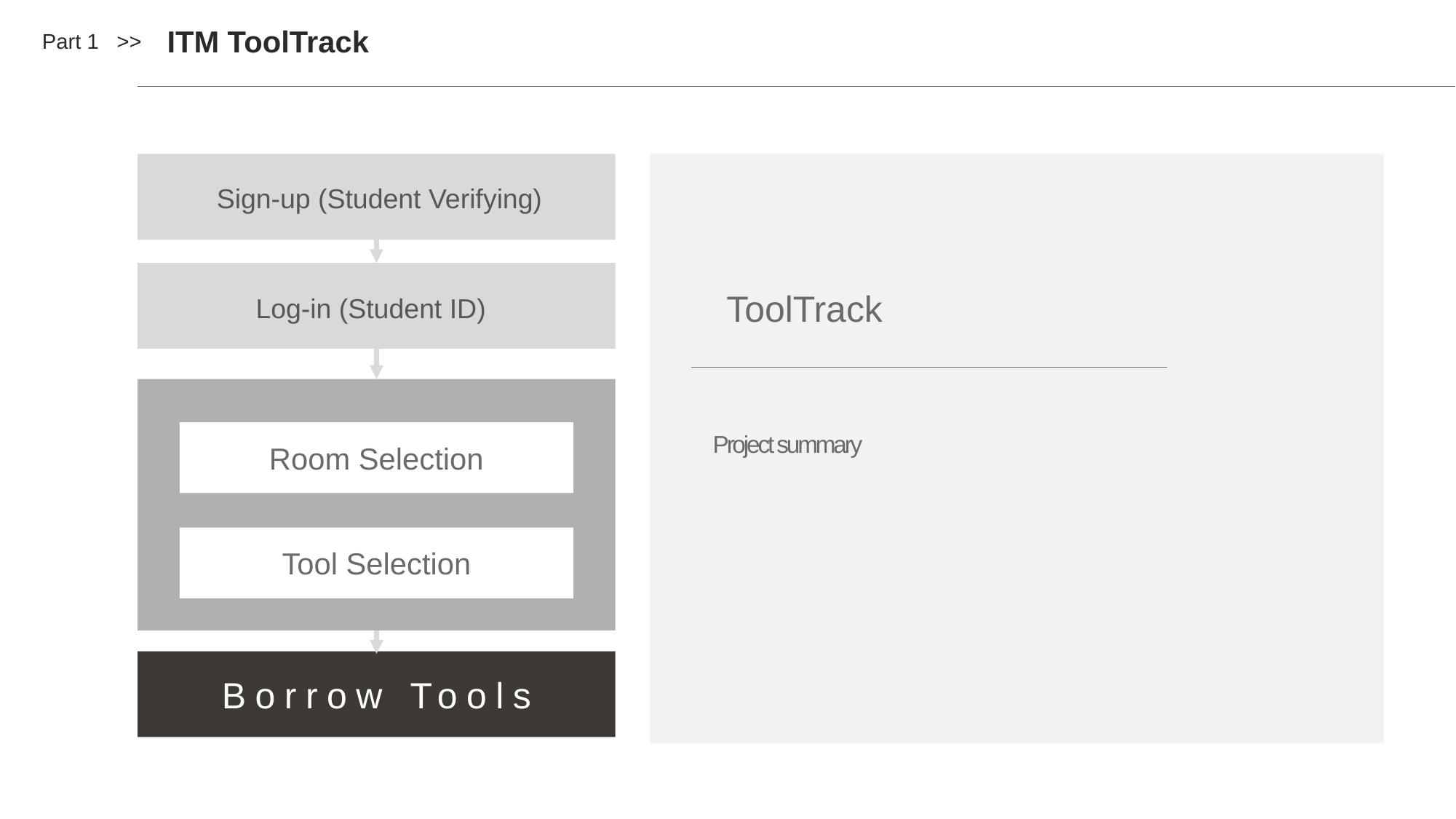

ITM ToolTrack
Part 1   >>

Sign-up (Student Verifying)

ToolTrack

Log-in (Student ID)

Project summary

Room Selection

Tool Selection

Borrow Tools